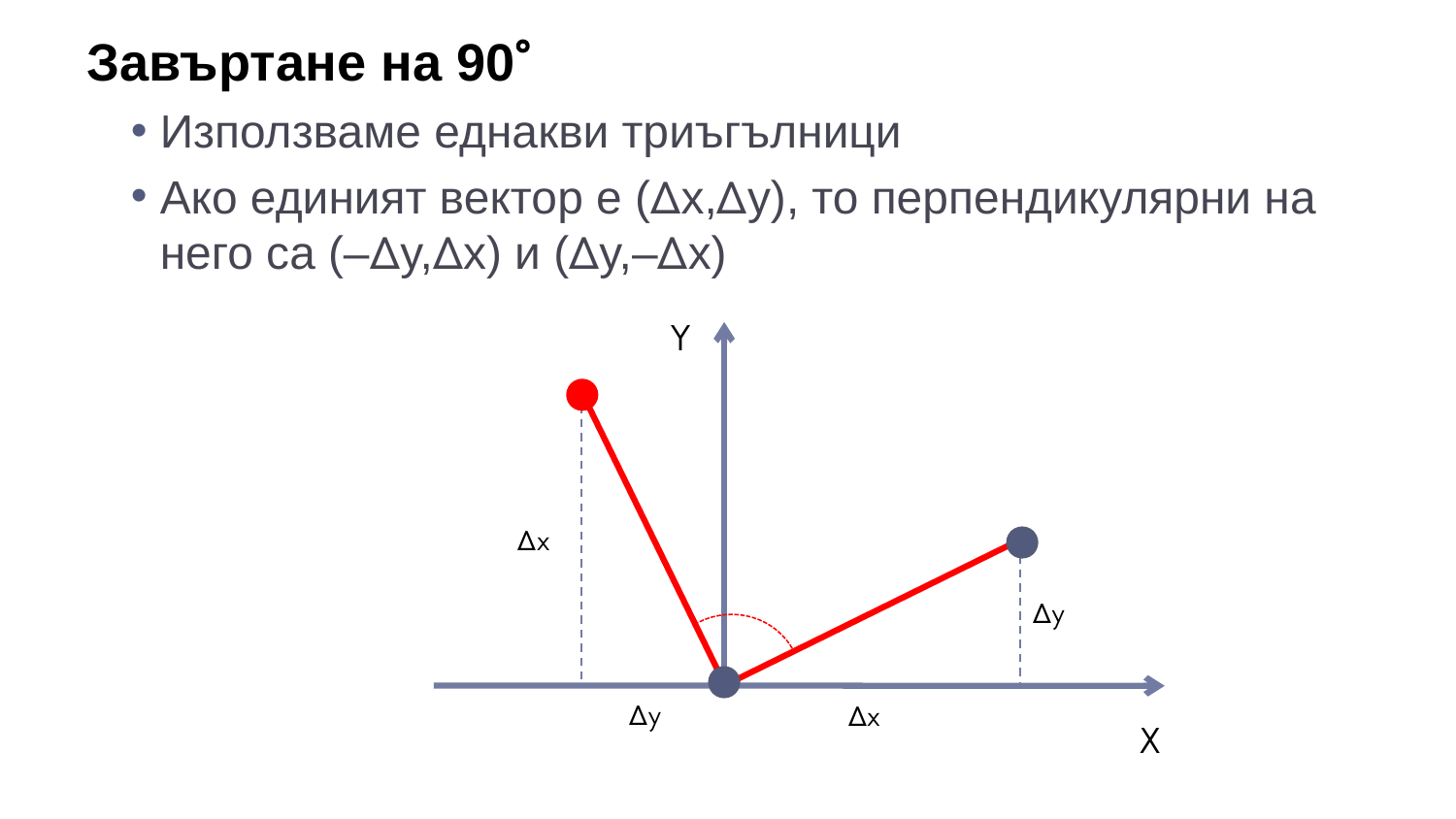

Завъртане на 90°
Използваме еднакви триъгълници
Ако единият вектор е (Δx,Δy), то перпендикулярни на него са (–Δy,Δx) и (Δy,–Δx)

Y

Δx

Δy

Δy
Δx
X